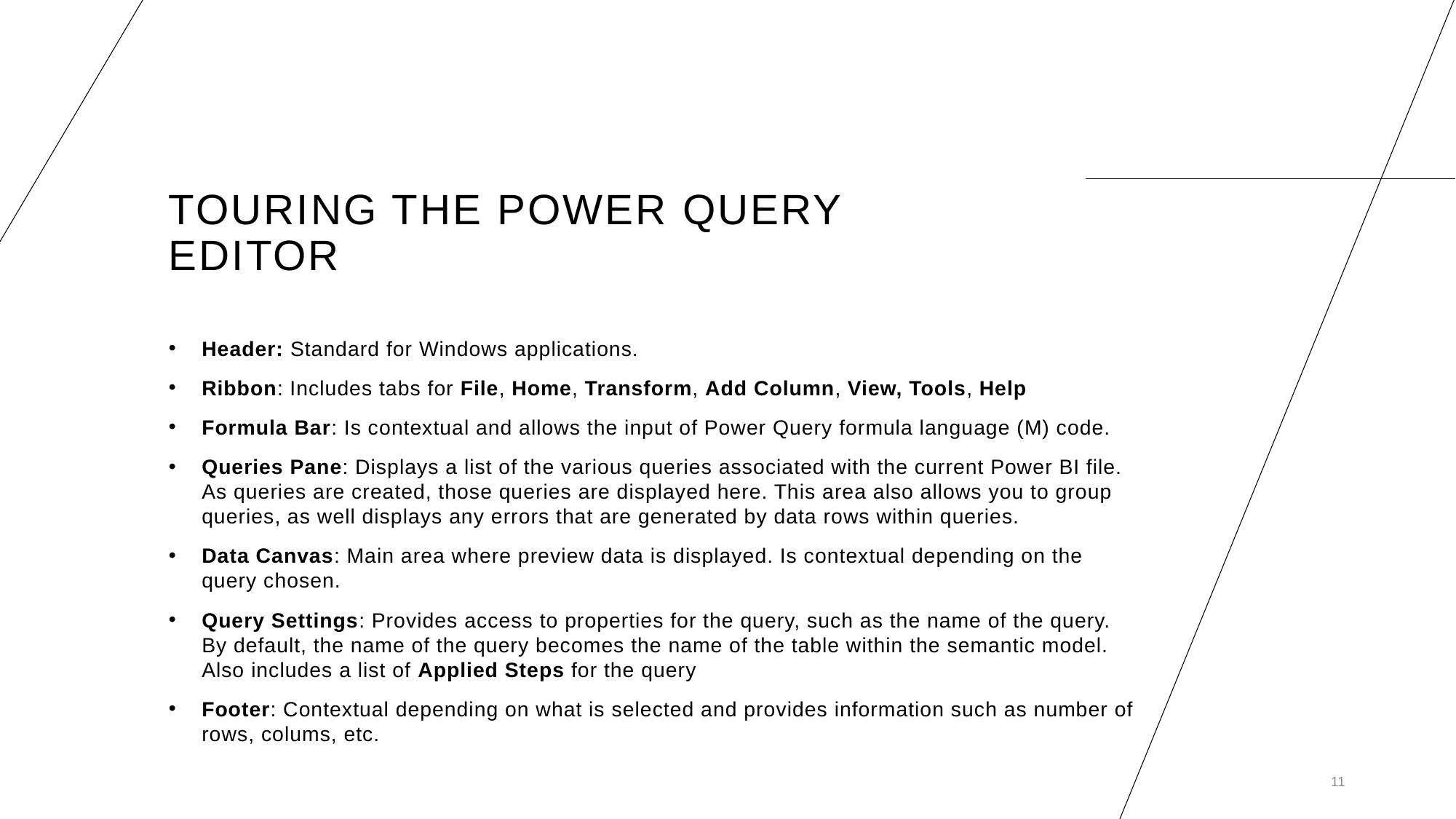

# Touring the Power Query Editor
Header: Standard for Windows applications.
Ribbon: Includes tabs for File, Home, Transform, Add Column, View, Tools, Help
Formula Bar: Is contextual and allows the input of Power Query formula language (M) code.
Queries Pane: Displays a list of the various queries associated with the current Power BI file. As queries are created, those queries are displayed here. This area also allows you to group queries, as well displays any errors that are generated by data rows within queries.
Data Canvas: Main area where preview data is displayed. Is contextual depending on the query chosen.
Query Settings: Provides access to properties for the query, such as the name of the query. By default, the name of the query becomes the name of the table within the semantic model. Also includes a list of Applied Steps for the query
Footer: Contextual depending on what is selected and provides information such as number of rows, colums, etc.
11